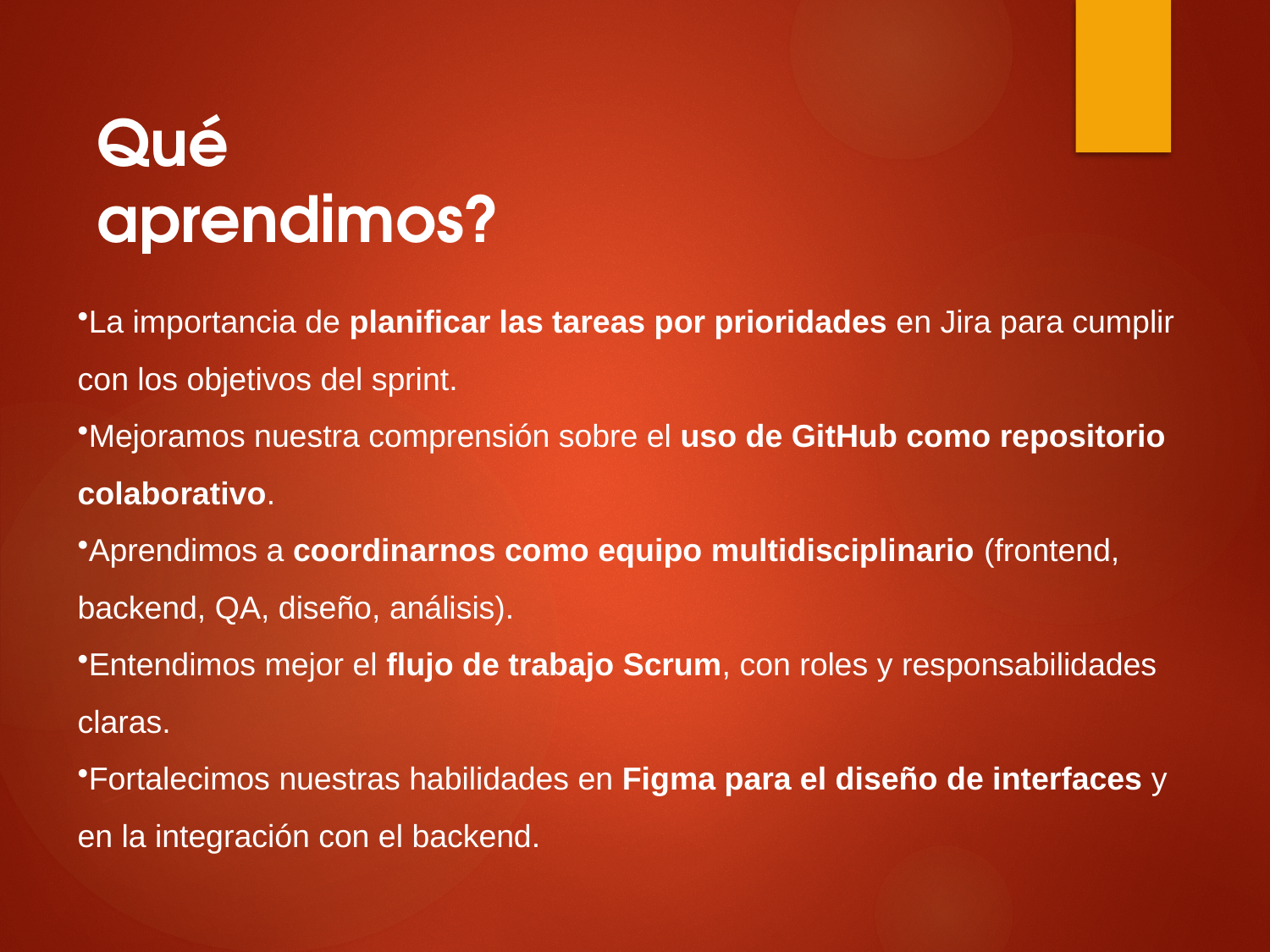

Qué aprendimos?
La importancia de planificar las tareas por prioridades en Jira para cumplir con los objetivos del sprint.
Mejoramos nuestra comprensión sobre el uso de GitHub como repositorio colaborativo.
Aprendimos a coordinarnos como equipo multidisciplinario (frontend, backend, QA, diseño, análisis).
Entendimos mejor el flujo de trabajo Scrum, con roles y responsabilidades claras.
Fortalecimos nuestras habilidades en Figma para el diseño de interfaces y en la integración con el backend.